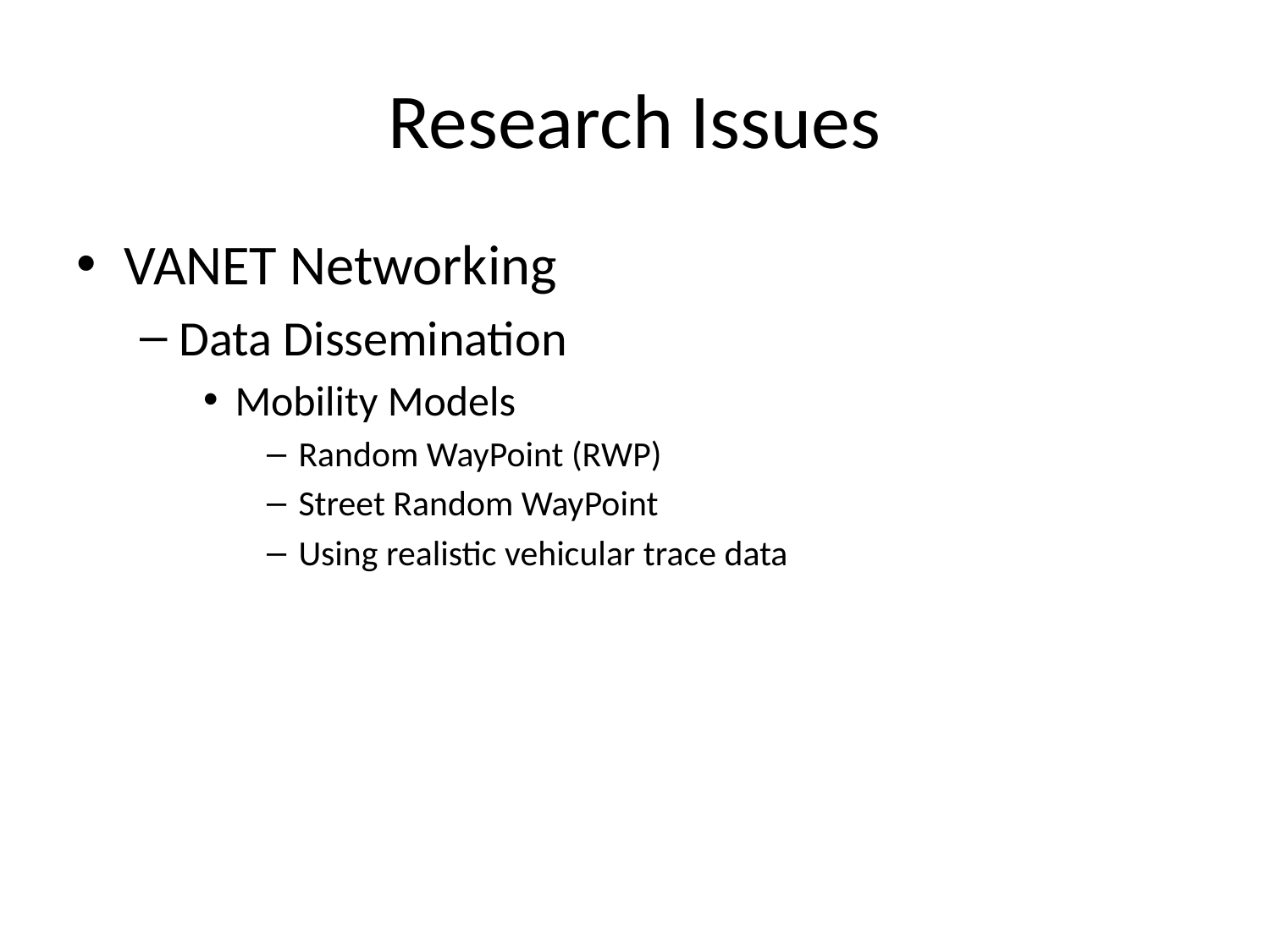

# Research Issues
VANET Networking
Data Dissemination
Mobility Models
Random WayPoint (RWP)
Street Random WayPoint
Using realistic vehicular trace data